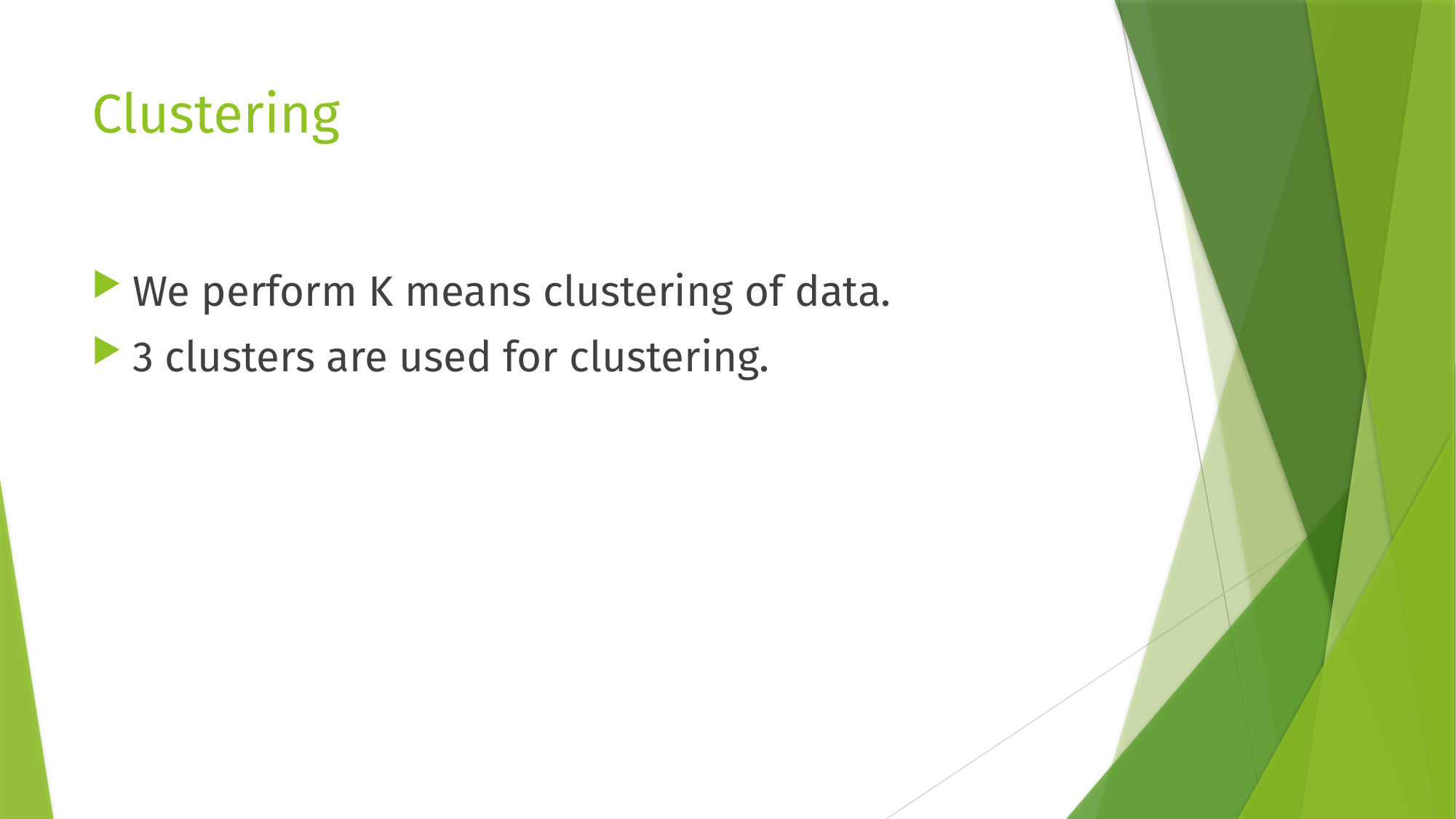

# Clustering
We perform K means clustering of data.
3 clusters are used for clustering.